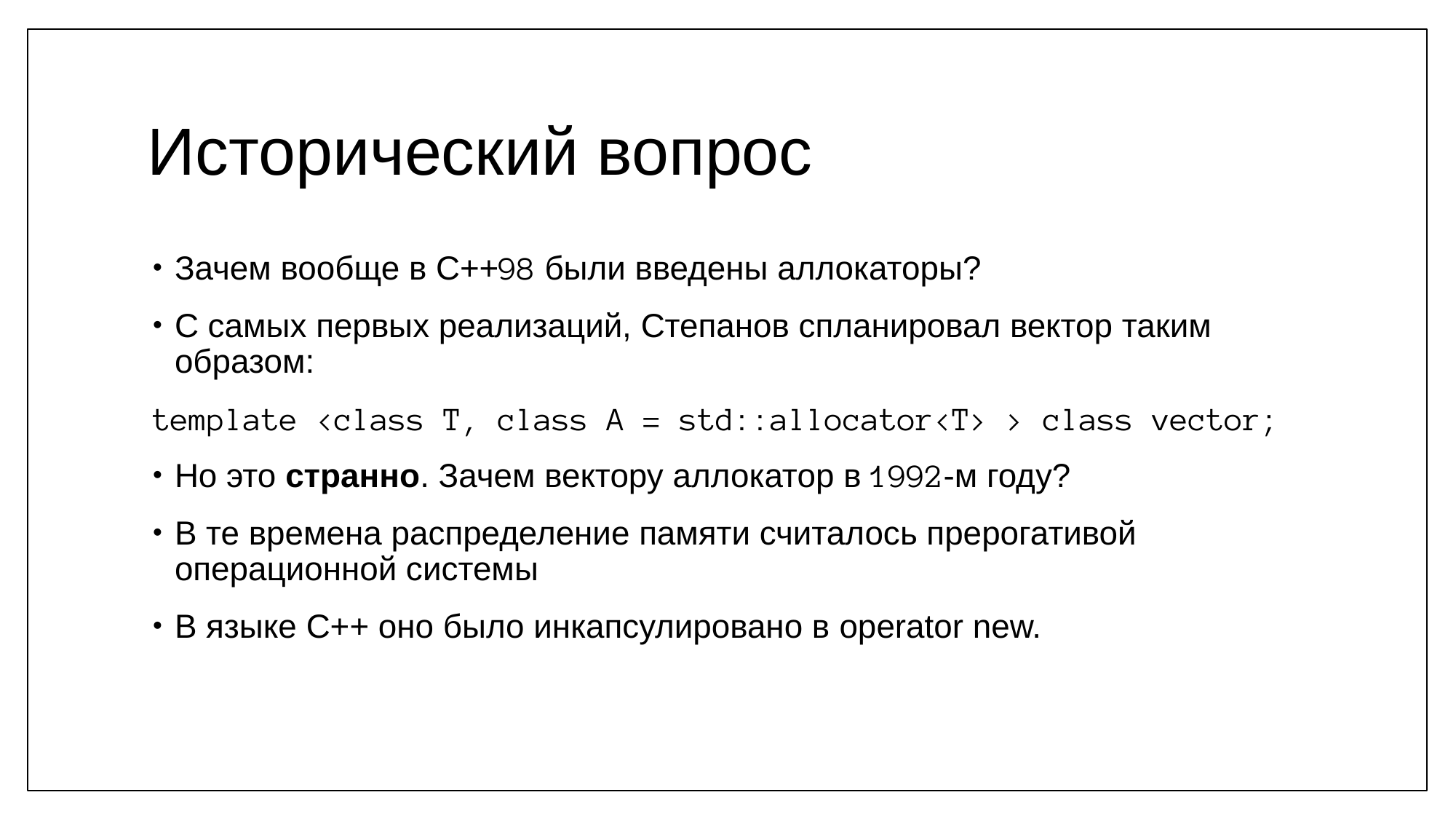

# Исторический вопрос
Зачем вообще в C++98 были введены аллокаторы?
С самых первых реализаций, Степанов спланировал вектор таким образом:
template <class T, class A = std::allocator<T> > class vector;
Но это странно. Зачем вектору аллокатор в 1992-м году?
В те времена распределение памяти считалось прерогативой операционной системы
В языке C++ оно было инкапсулировано в operator new.